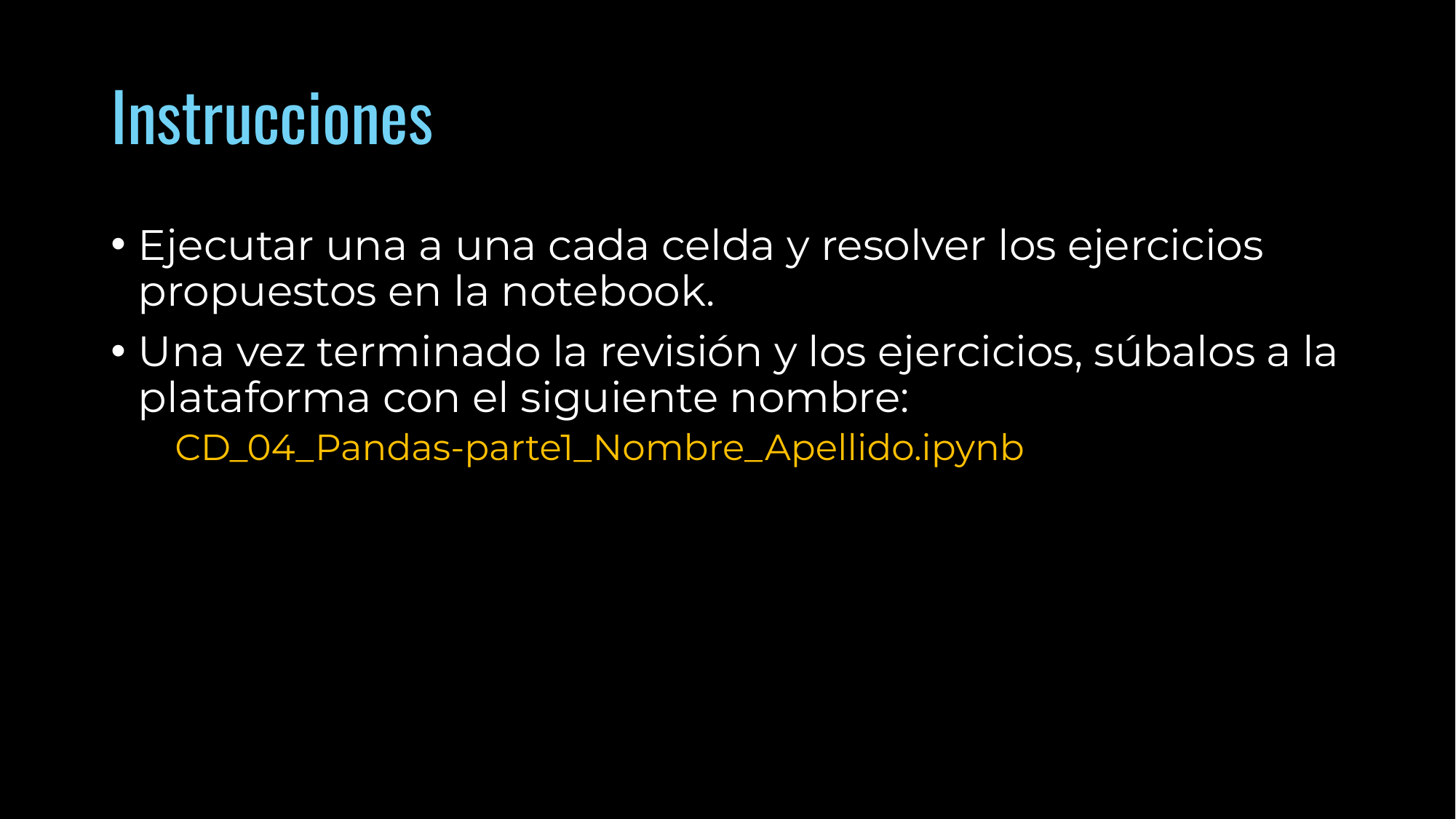

# Instrucciones
Ejecutar una a una cada celda y resolver los ejercicios propuestos en la notebook.
Una vez terminado la revisión y los ejercicios, súbalos a la plataforma con el siguiente nombre:
 CD_04_Pandas-parte1_Nombre_Apellido.ipynb